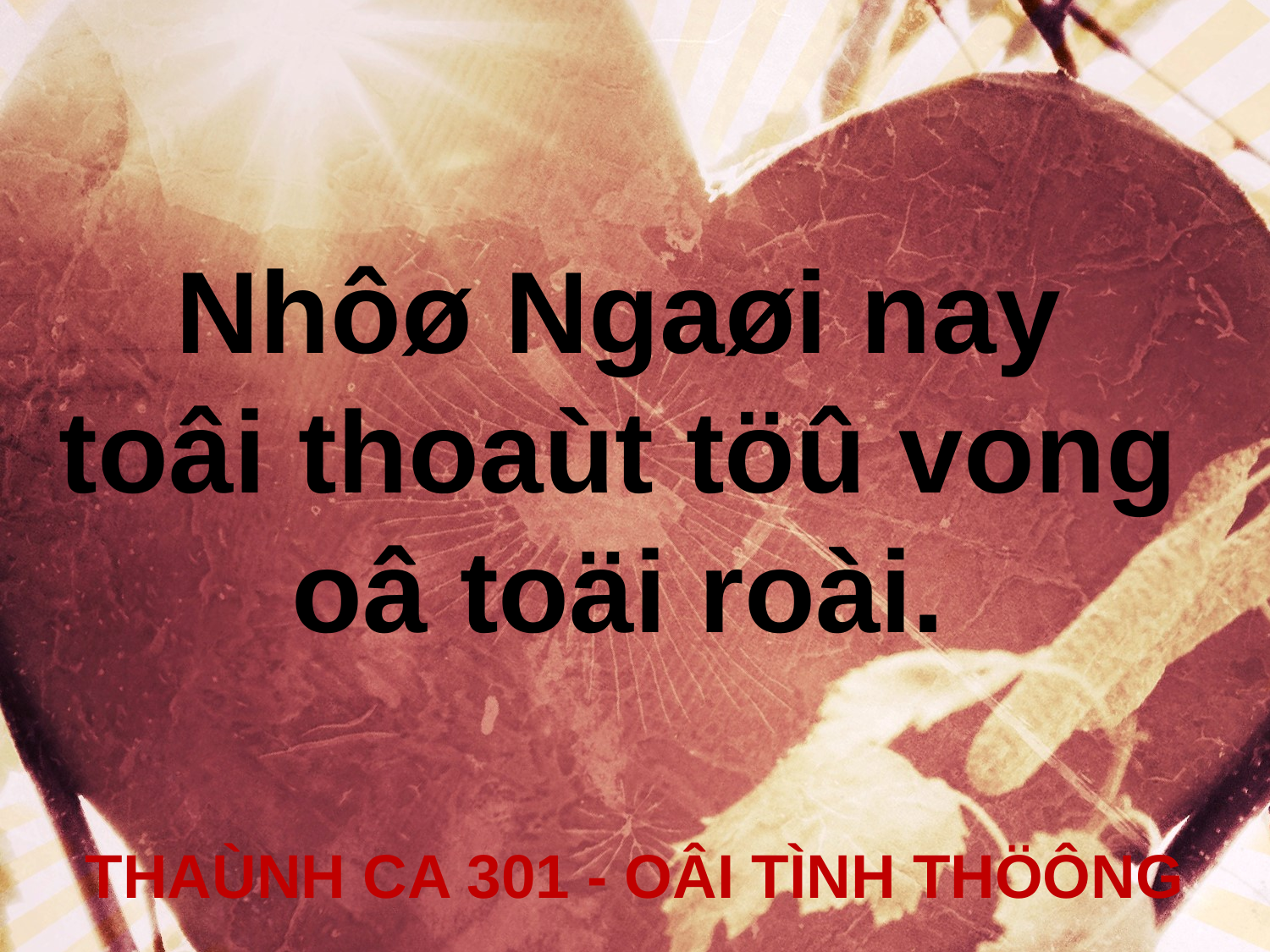

Nhôø Ngaøi nay
toâi thoaùt töû vong
oâ toäi roài.
THAÙNH CA 301 - OÂI TÌNH THÖÔNG